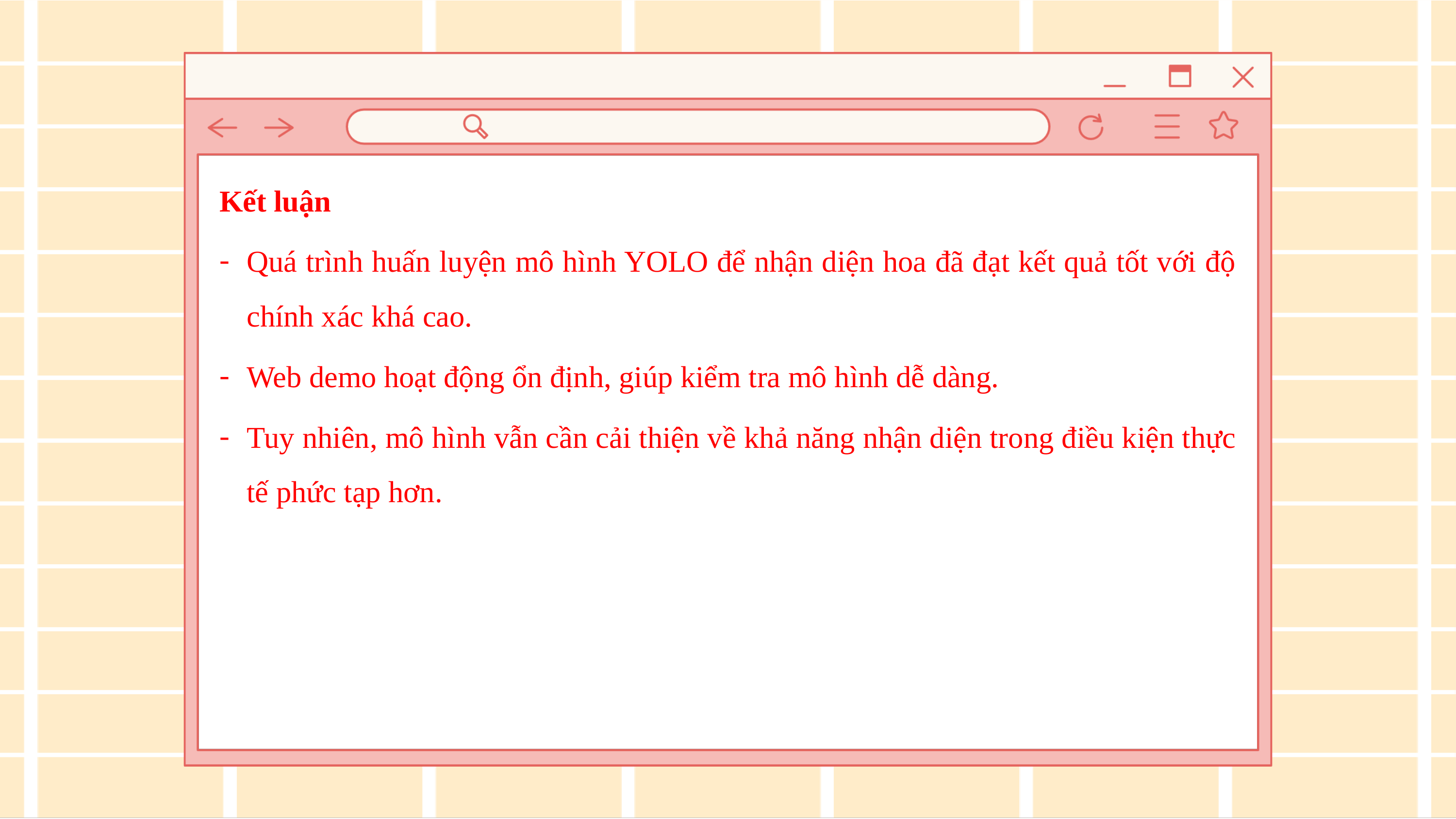

Kết luận
Quá trình huấn luyện mô hình YOLO để nhận diện hoa đã đạt kết quả tốt với độ chính xác khá cao.
Web demo hoạt động ổn định, giúp kiểm tra mô hình dễ dàng.
Tuy nhiên, mô hình vẫn cần cải thiện về khả năng nhận diện trong điều kiện thực tế phức tạp hơn.